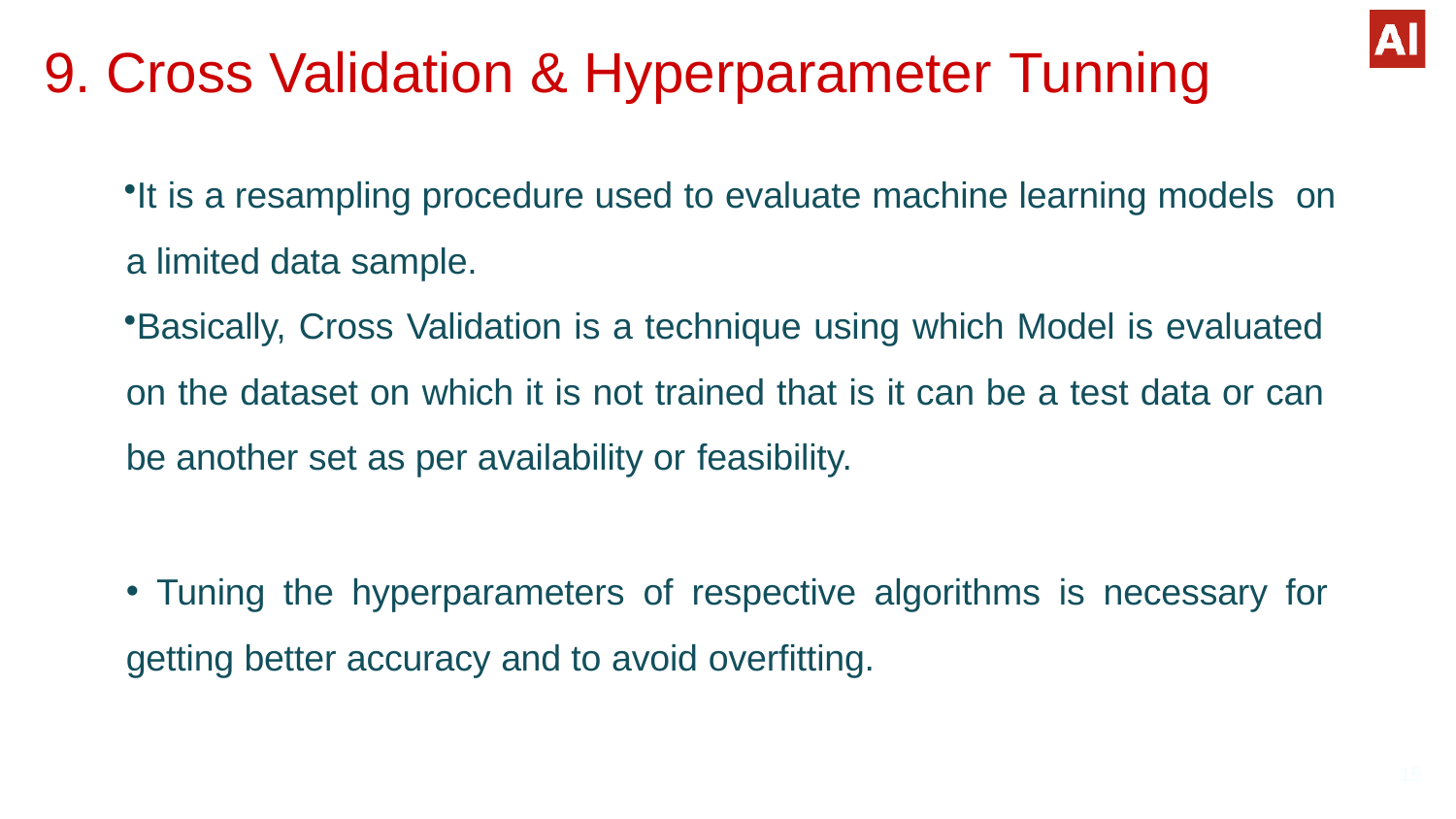

# 9. Cross Validation & Hyperparameter Tunning
It is a resampling procedure used to evaluate machine learning models  on a limited data sample.
Basically, Cross Validation is a technique using which Model is evaluated  on the dataset on which it is not trained that is it can be a test data or can  be another set as per availability or feasibility.

Tuning the hyperparameters of respective algorithms is necessary for
getting better accuracy and to avoid overfitting.
15